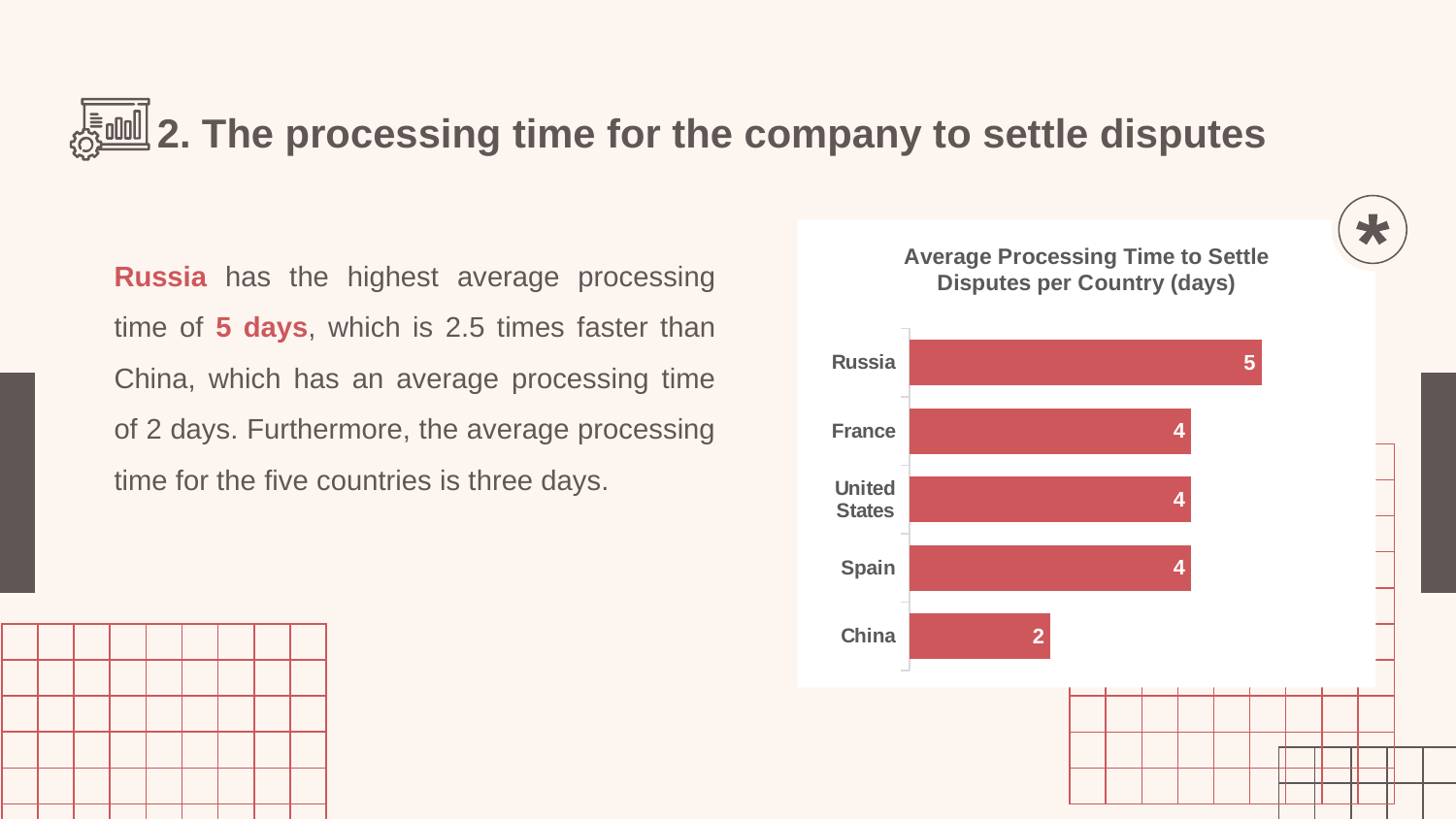

# 2. The processing time for the company to settle disputes

### Chart: Average Processing Time to Settle Disputes per Country (days)

| Category | AVG Processing Time to Settle Disputes per Country |
|---|---|
| China | 2.0 |
| Spain | 4.0 |
| United States | 4.0 |
| France | 4.0 |
| Russia | 5.0 |
Russia has the highest average processing time of 5 days, which is 2.5 times faster than China, which has an average processing time of 2 days. Furthermore, the average processing time for the five countries is three days.